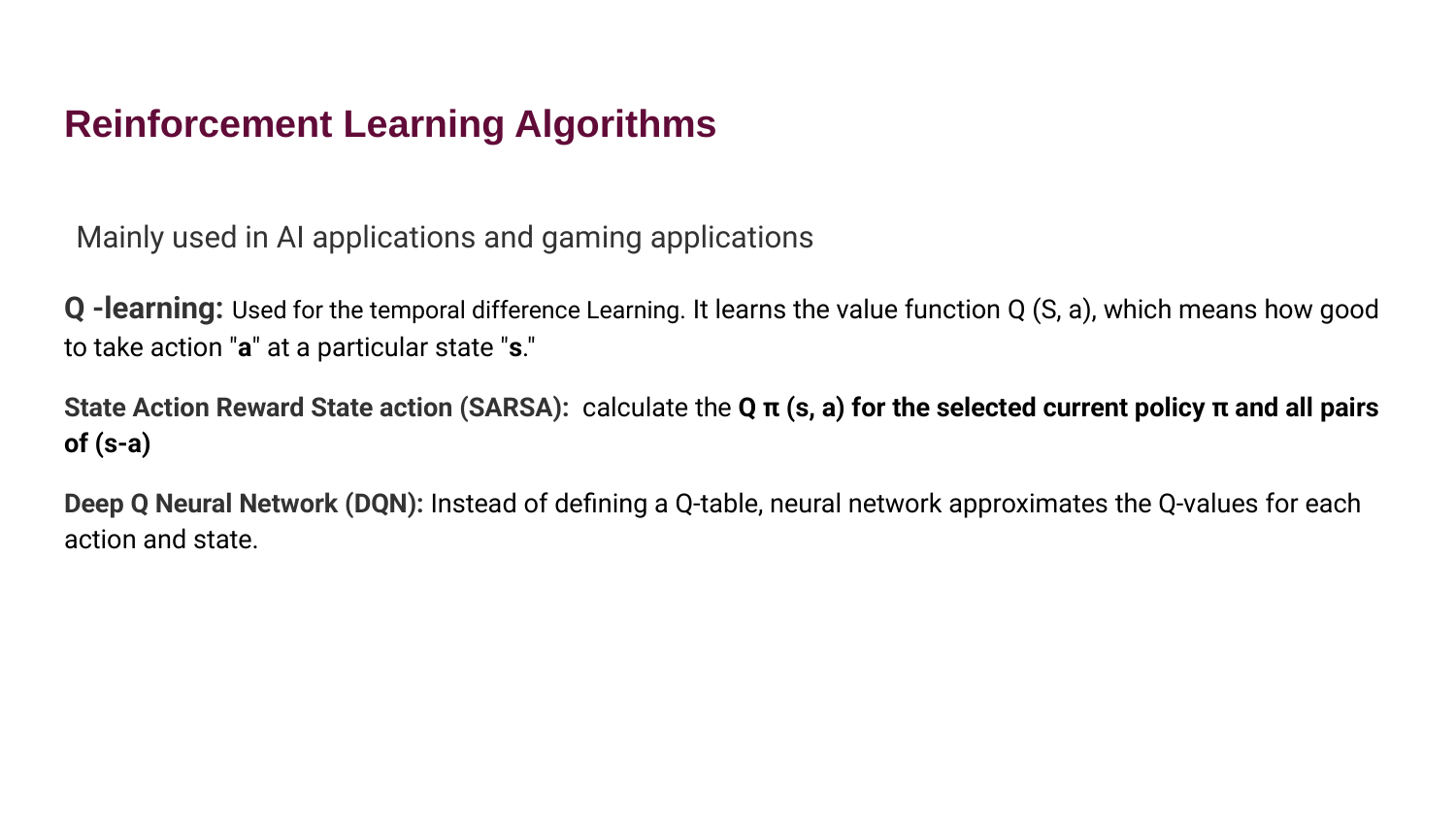

# Reinforcement Learning Algorithms

 Mainly used in AI applications and gaming applications
Q -learning: Used for the temporal difference Learning. It learns the value function Q (S, a), which means how good to take action "a" at a particular state "s."
State Action Reward State action (SARSA):  calculate the Q π (s, a) for the selected current policy π and all pairs of (s-a)
Deep Q Neural Network (DQN): Instead of defining a Q-table, neural network approximates the Q-values for each action and state.